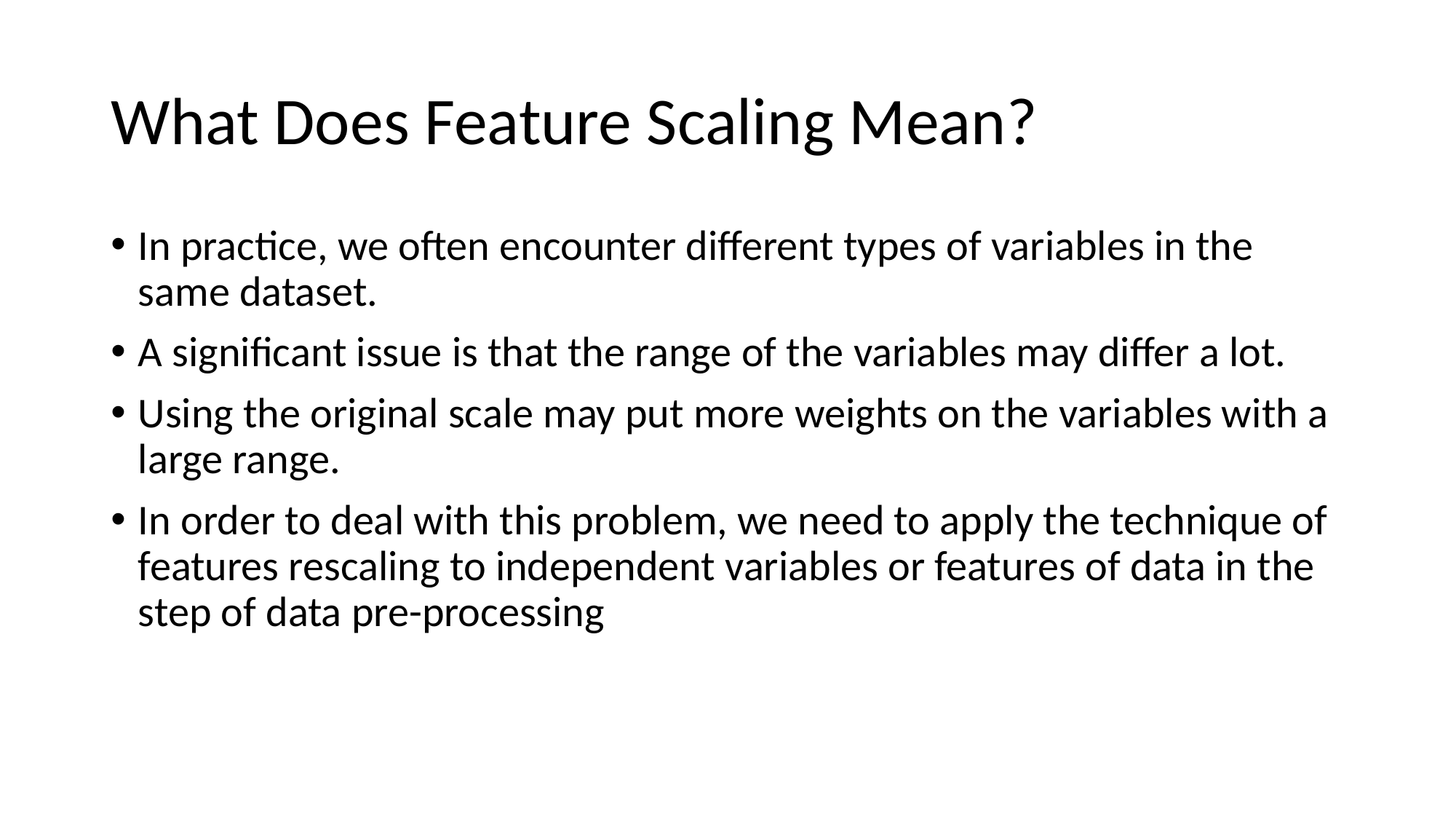

# What Does Feature Scaling Mean?
In practice, we often encounter different types of variables in the same dataset.
A significant issue is that the range of the variables may differ a lot.
Using the original scale may put more weights on the variables with a large range.
In order to deal with this problem, we need to apply the technique of features rescaling to independent variables or features of data in the step of data pre-processing